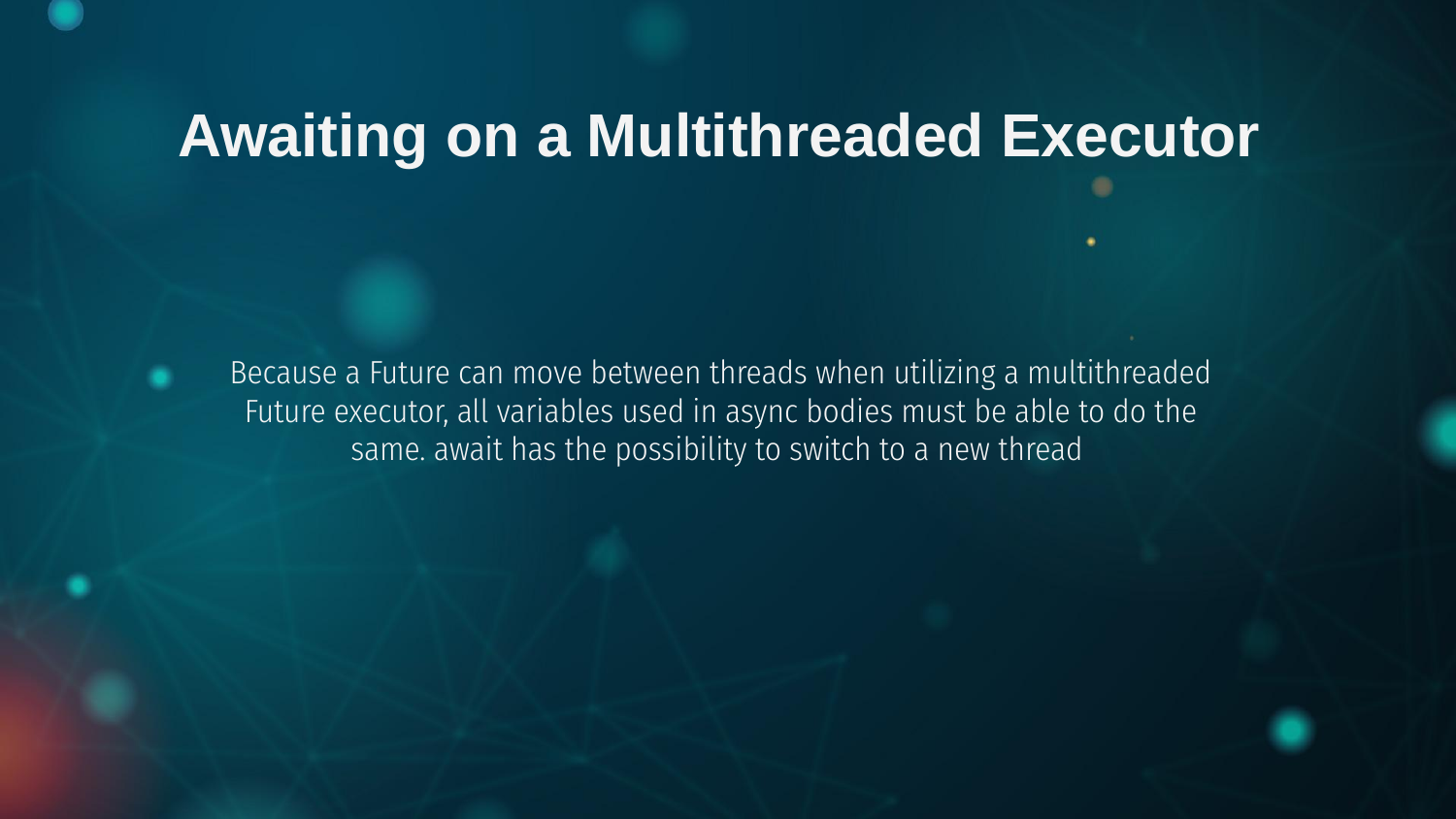

Awaiting on a Multithreaded Executor
Because a Future can move between threads when utilizing a multithreaded Future executor, all variables used in async bodies must be able to do the same. await has the possibility to switch to a new thread